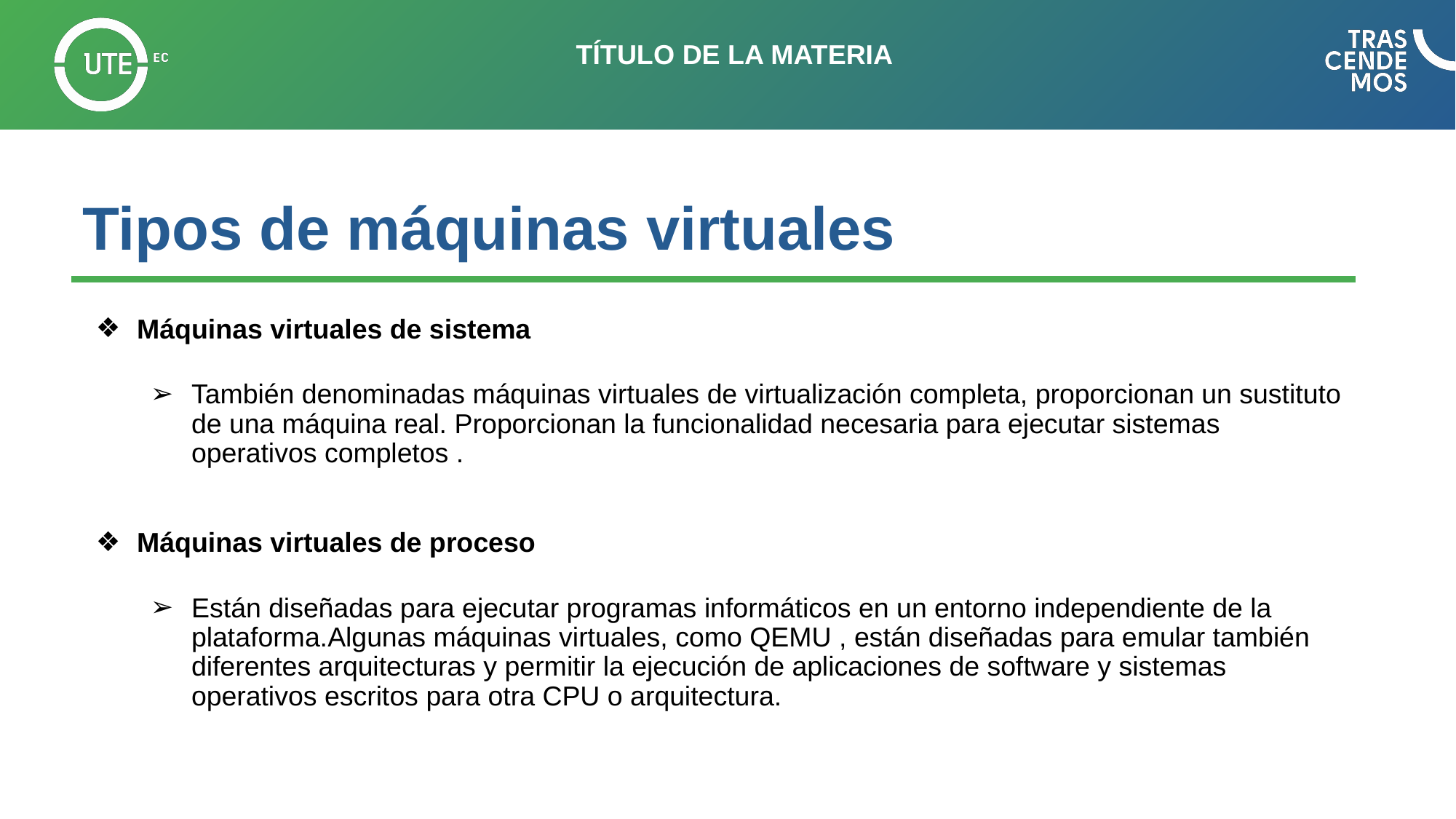

# Tipos de máquinas virtuales
Máquinas virtuales de sistema

También denominadas máquinas virtuales de virtualización completa, proporcionan un sustituto de una máquina real. Proporcionan la funcionalidad necesaria para ejecutar sistemas operativos completos .

Máquinas virtuales de proceso

Están diseñadas para ejecutar programas informáticos en un entorno independiente de la plataforma.Algunas máquinas virtuales, como QEMU , están diseñadas para emular también diferentes arquitecturas y permitir la ejecución de aplicaciones de software y sistemas operativos escritos para otra CPU o arquitectura.